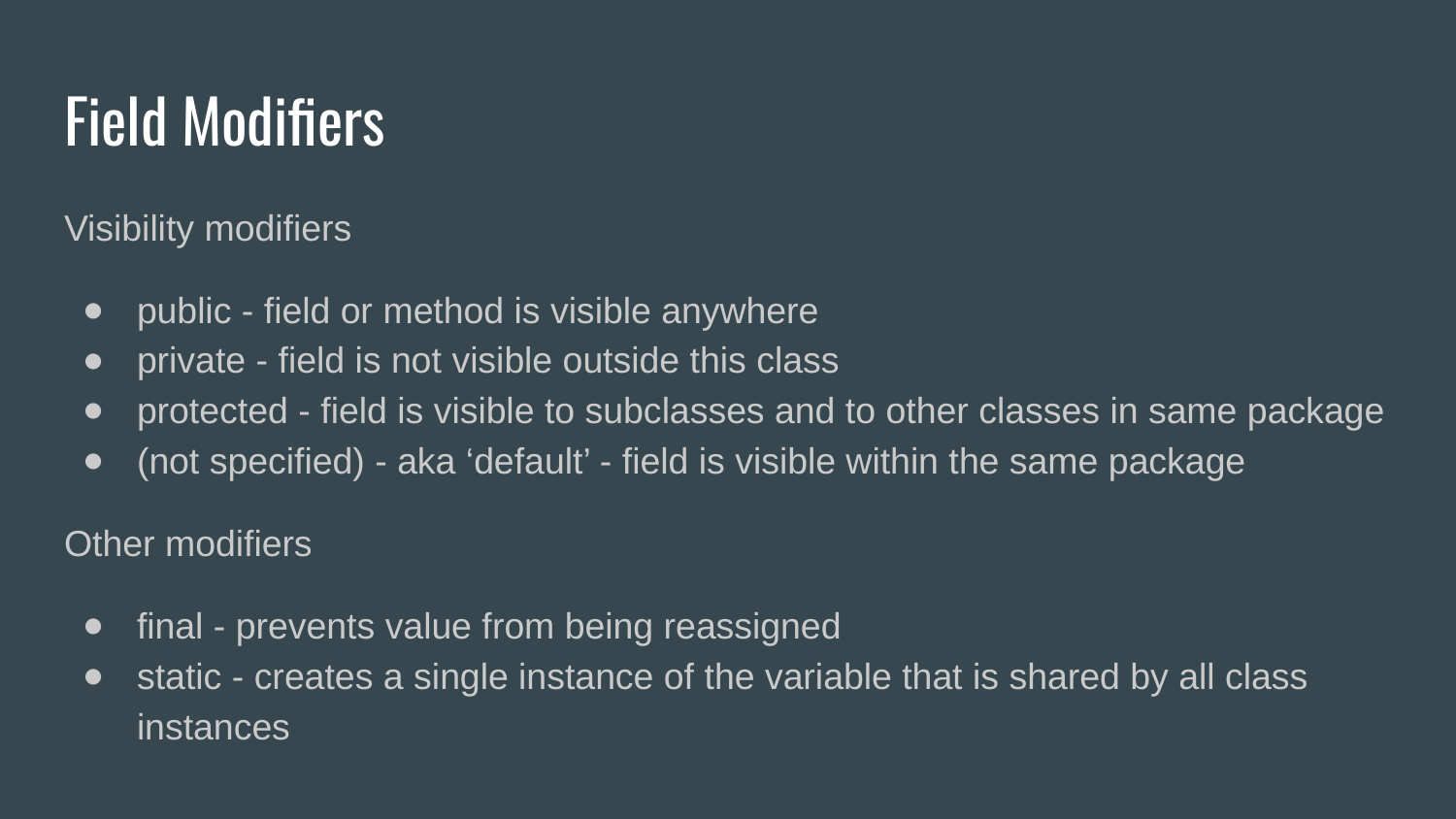

# Field Modifiers
Visibility modifiers
public - field or method is visible anywhere
private - field is not visible outside this class
protected - field is visible to subclasses and to other classes in same package
(not specified) - aka ‘default’ - field is visible within the same package
Other modifiers
final - prevents value from being reassigned
static - creates a single instance of the variable that is shared by all class instances